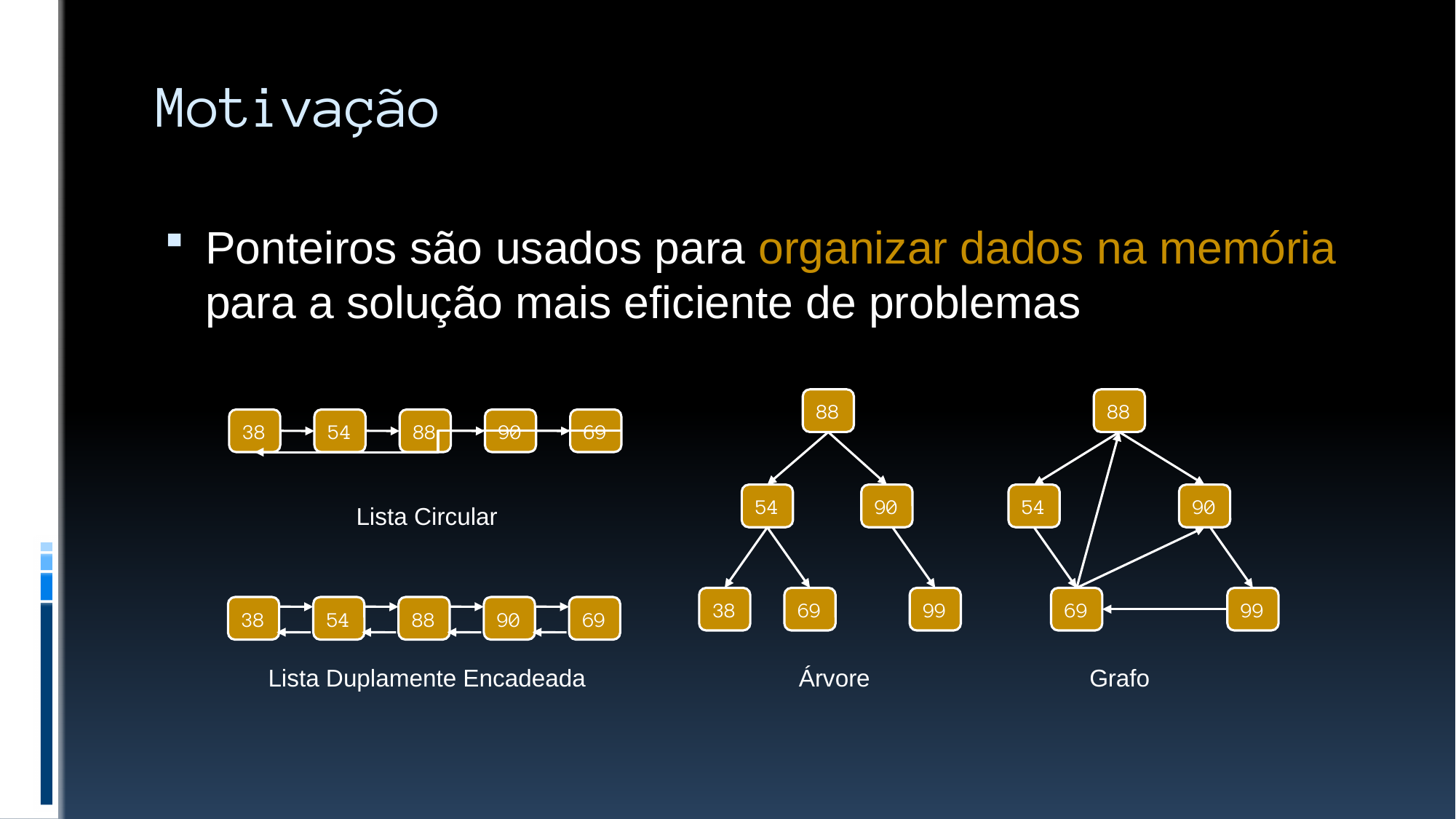

# Motivação
Ponteiros são usados para organizar dados na memória
para a solução mais eficiente de problemas
88
54
90
38
69
99
88
54
90
69
99
38
54
88
90
69
Lista Circular
38
54
88
90
69
Lista Duplamente Encadeada
Árvore
Grafo